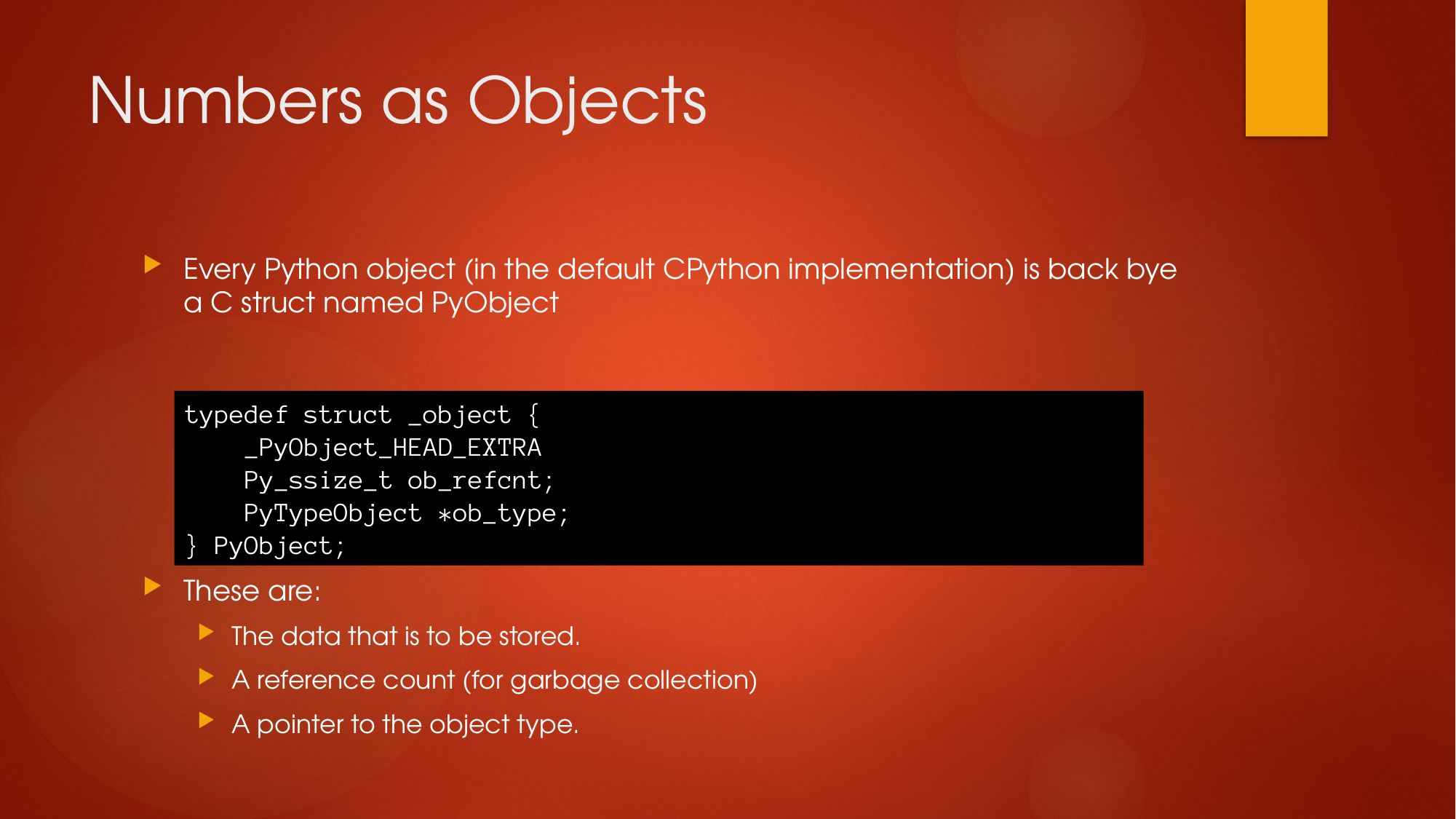

# Numbers as Objects
Every Python object (in the default CPython implementation) is back bye a C struct named PyObject

These are:
The data that is to be stored.
A reference count (for garbage collection)
A pointer to the object type.
typedef struct _object {
    _PyObject_HEAD_EXTRA
    Py_ssize_t ob_refcnt;
    PyTypeObject *ob_type;
} PyObject;